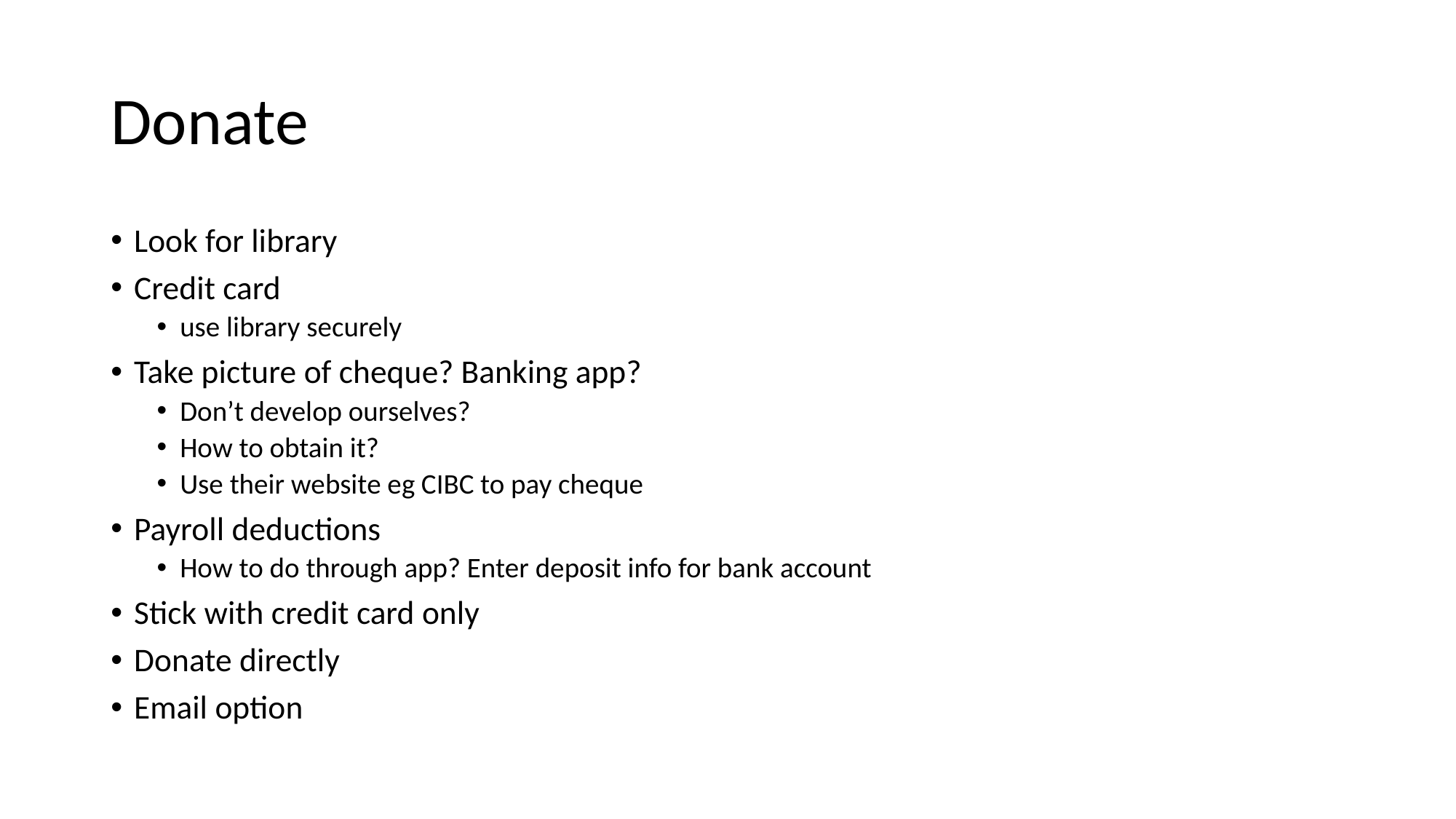

# Donate
Look for library
Credit card
use library securely
Take picture of cheque? Banking app?
Don’t develop ourselves?
How to obtain it?
Use their website eg CIBC to pay cheque
Payroll deductions
How to do through app? Enter deposit info for bank account
Stick with credit card only
Donate directly
Email option